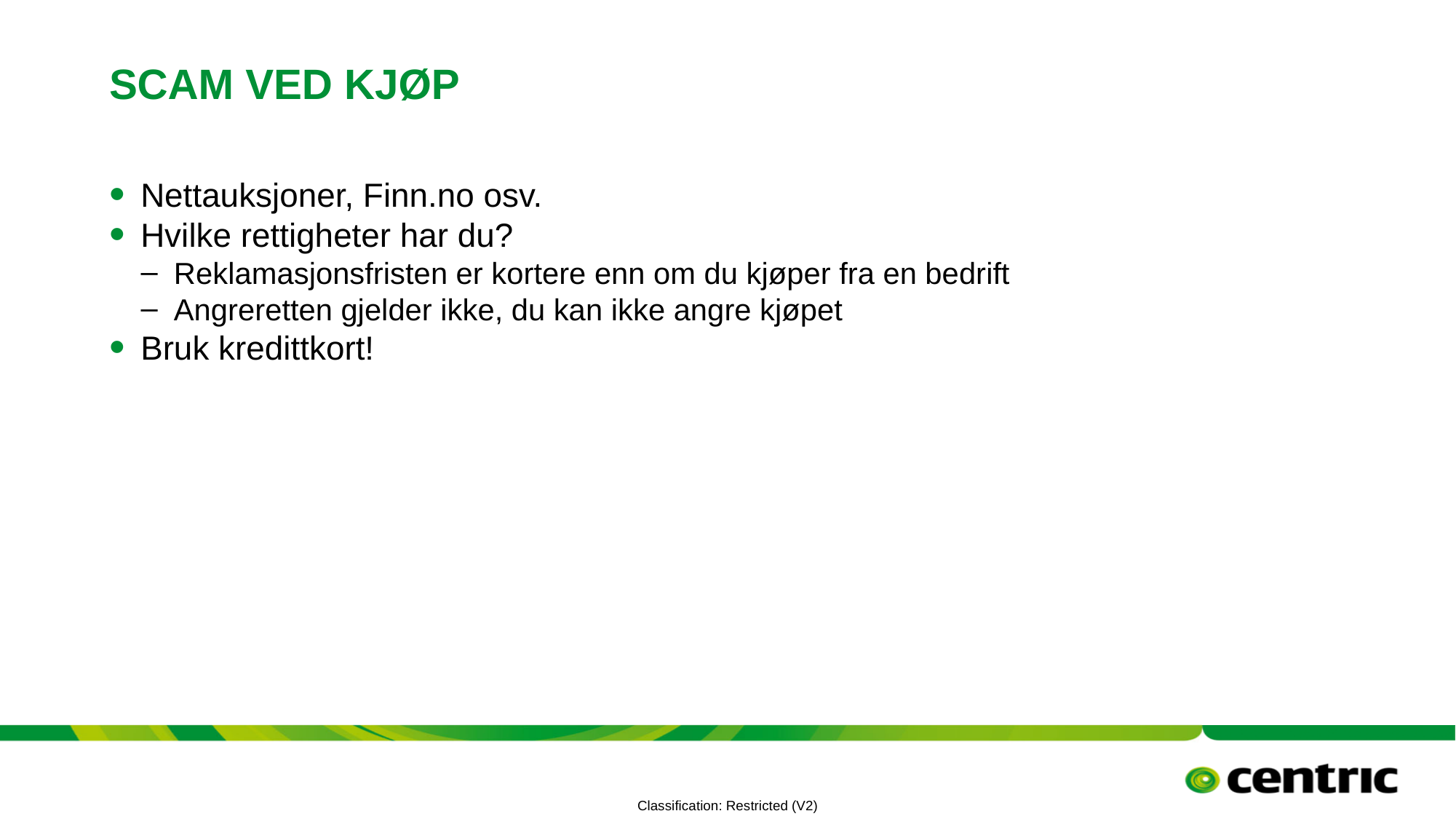

# Scam ved kjøp
Nettauksjoner, Finn.no osv.
Hvilke rettigheter har du?
Reklamasjonsfristen er kortere enn om du kjøper fra en bedrift
Angreretten gjelder ikke, du kan ikke angre kjøpet
Bruk kredittkort!